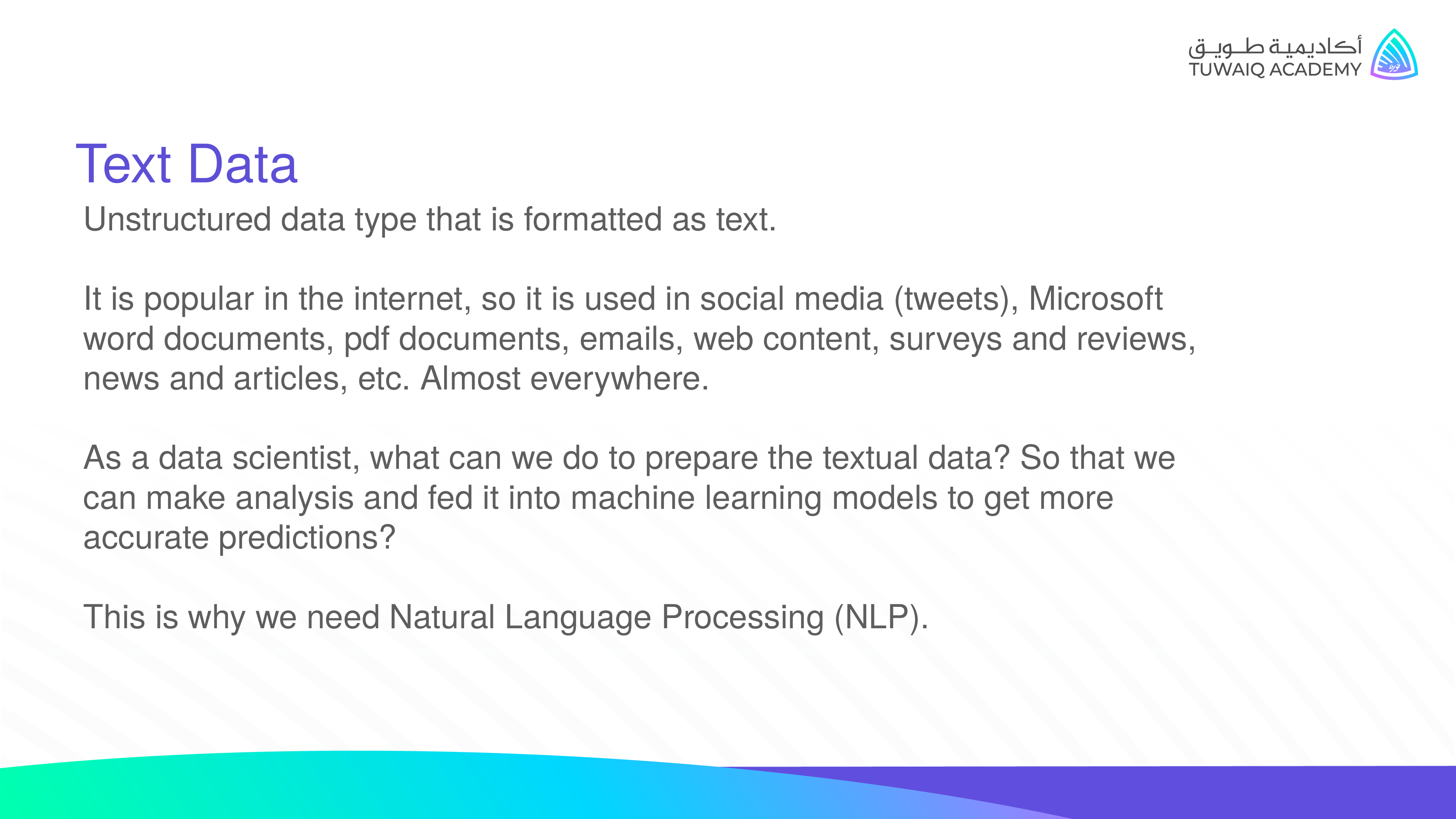

Text Data

Unstructured data type that is formatted as text.

It is popular in the internet, so it is used in social media (tweets), Microsoft word documents, pdf documents, emails, web content, surveys and reviews, news and articles, etc. Almost everywhere.

As a data scientist, what can we do to prepare the textual data? So that we can make analysis and fed it into machine learning models to get more accurate predictions?

This is why we need Natural Language Processing (NLP).